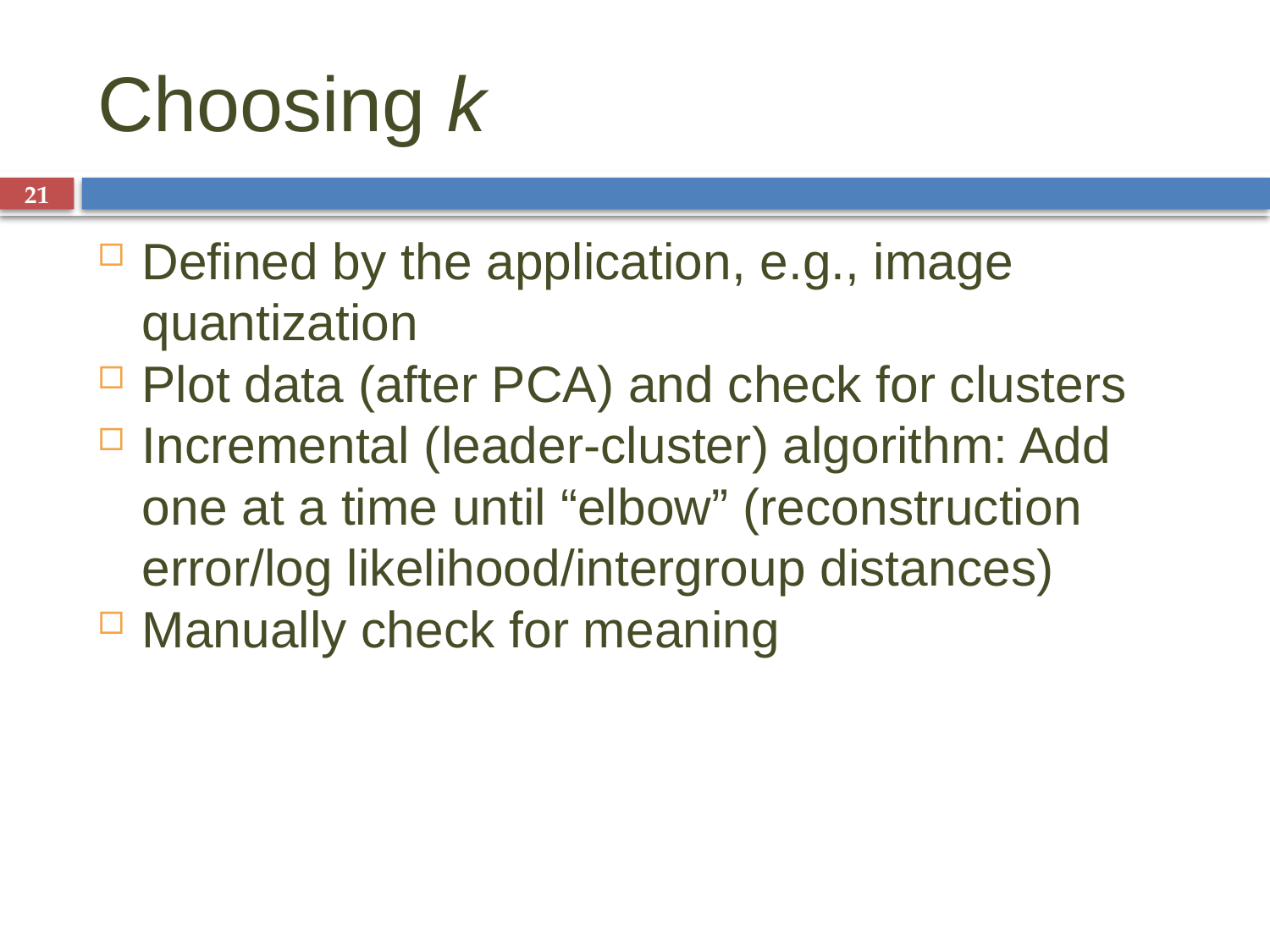

Choosing k
21
Defined by the application, e.g., image quantization
Plot data (after PCA) and check for clusters
Incremental (leader-cluster) algorithm: Add one at a time until “elbow” (reconstruction error/log likelihood/intergroup distances)
Manually check for meaning